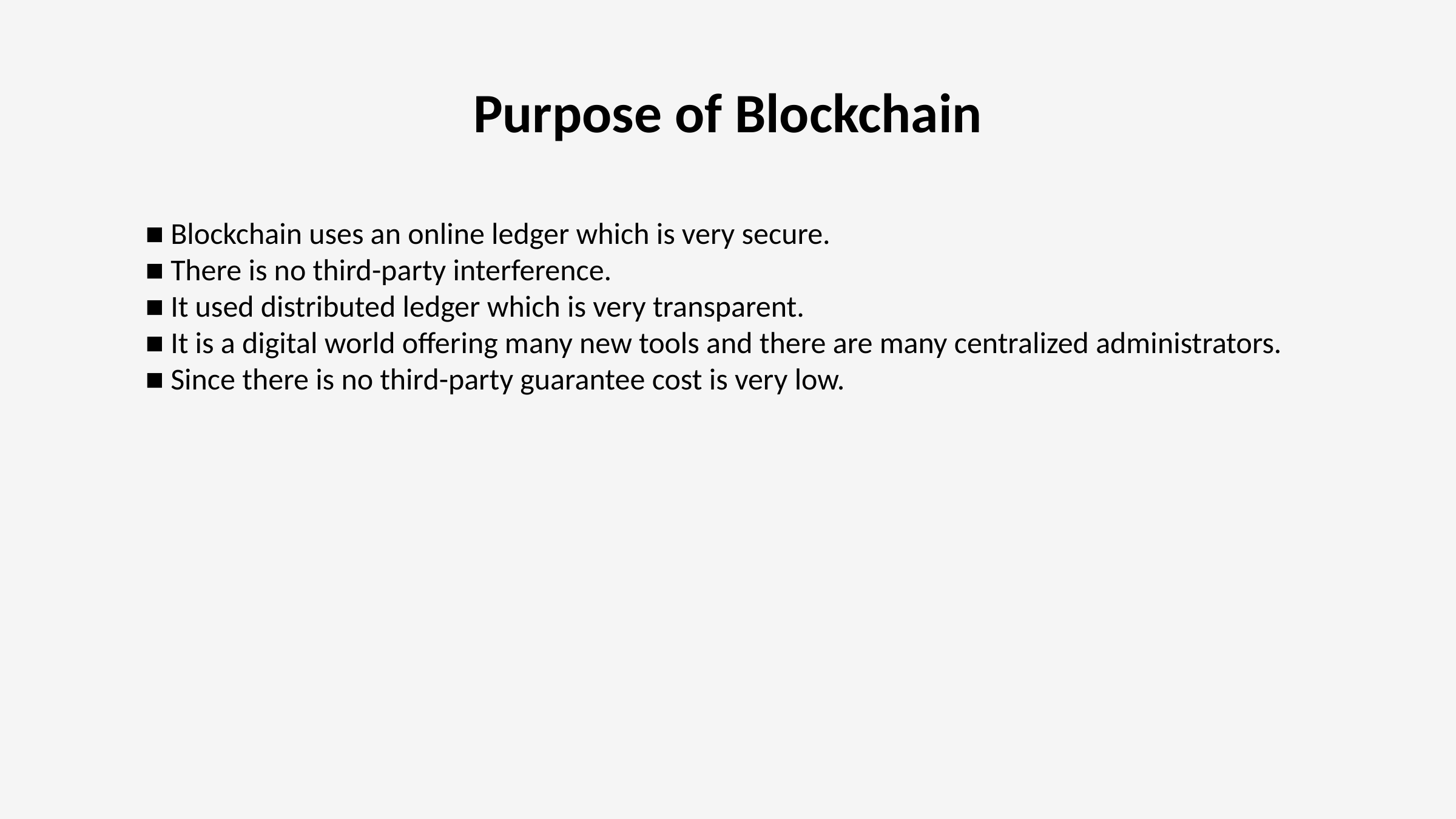

#

Purpose of Blockchain

■ Blockchain uses an online ledger which is very secure.
■ There is no third-party interference.
■ It used distributed ledger which is very transparent.
■ It is a digital world offering many new tools and there are many centralized administrators.
■ Since there is no third-party guarantee cost is very low.